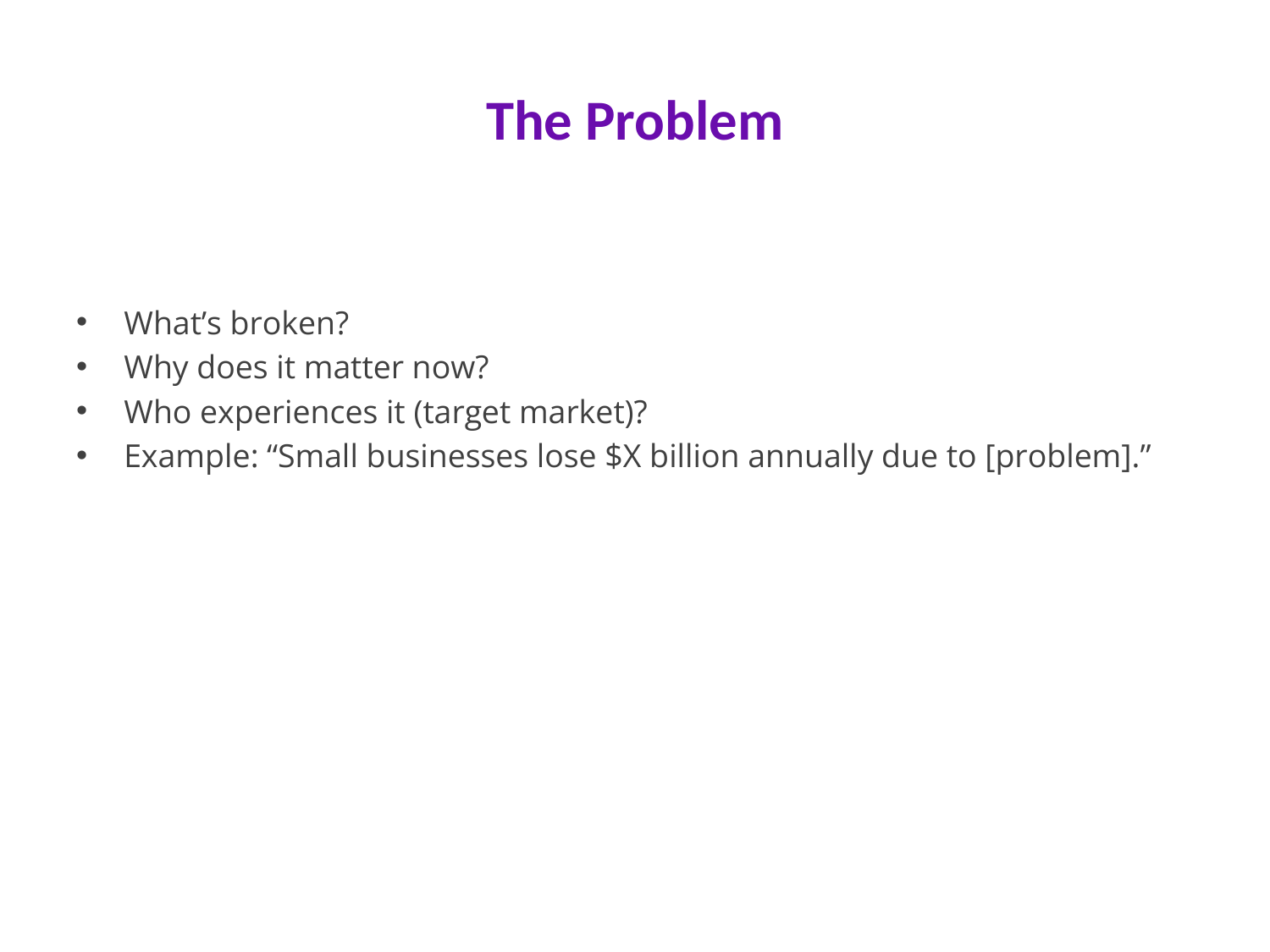

# The Problem

What’s broken?
Why does it matter now?
Who experiences it (target market)?
Example: “Small businesses lose $X billion annually due to [problem].”